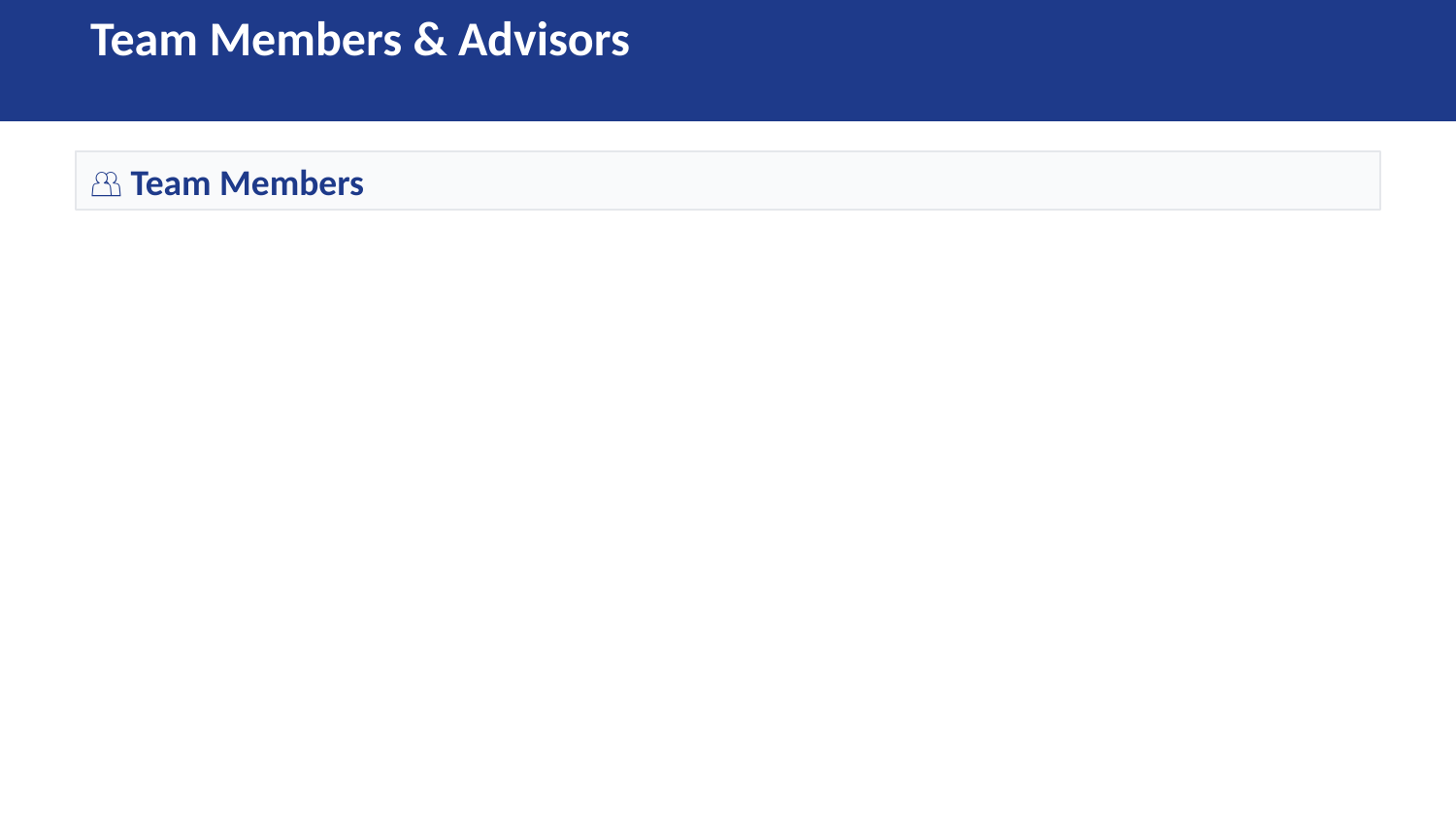

Team Members & Advisors
👥 Team Members